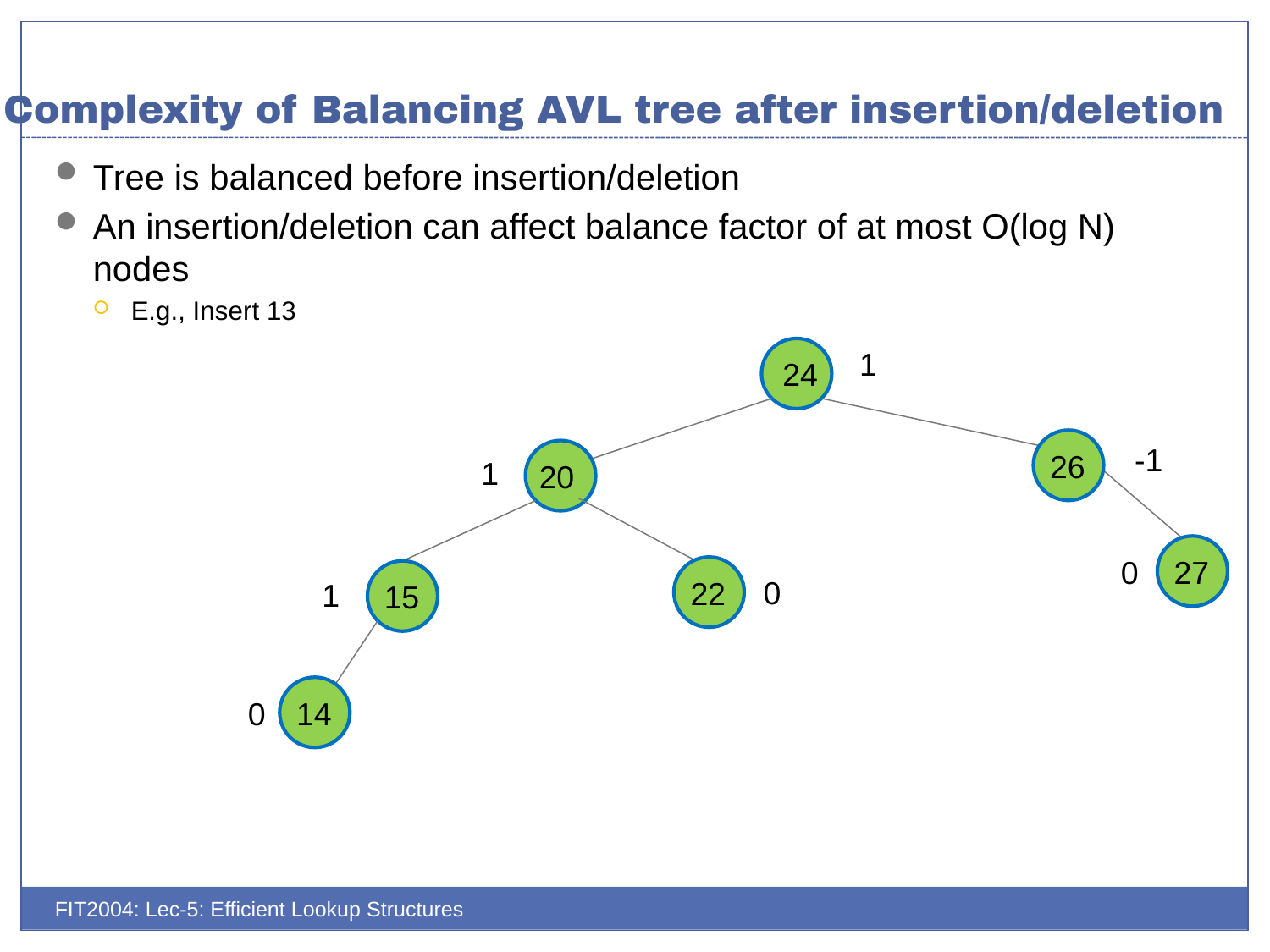

# Complexity of Balancing AVL tree after insertion/deletion
Tree is balanced before insertion/deletion
An insertion/deletion can affect balance factor of at most O(log N) nodes
E.g., Insert 13

24
1

26
-1

20
1

27
0

22

15
0
1

14
0
FIT2004: Lec-5: Efficient Lookup Structures